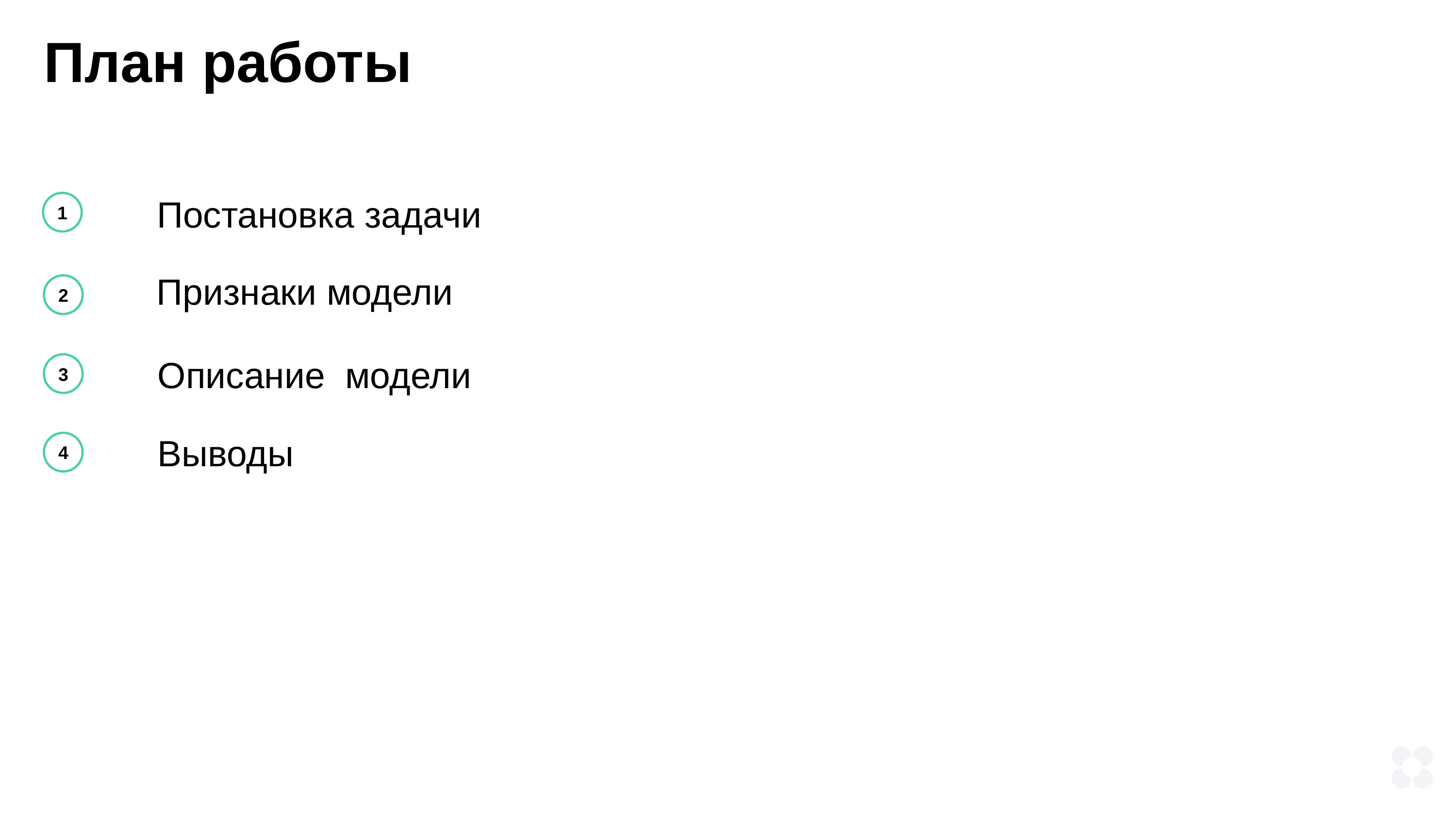

План работы
1
Постановка задачи
2
 Признаки модели

Описание  модели
3
Выводы
4